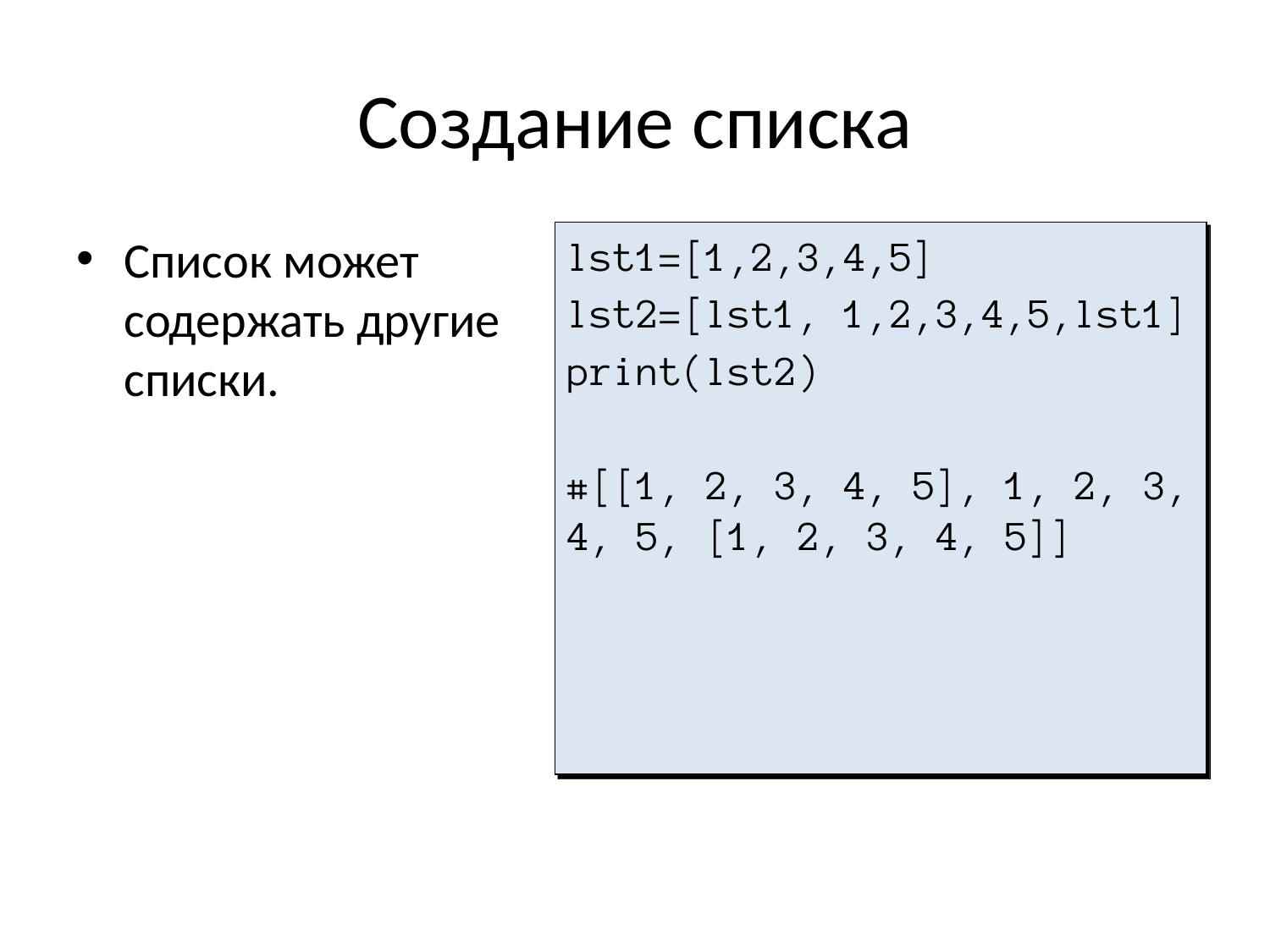

# Создание списка
Список может содержать другие списки.

lst1=[1,2,3,4,5]
lst2=[lst1, 1,2,3,4,5,lst1]
print(lst2)

#[[1, 2, 3, 4, 5], 1, 2, 3, 4, 5, [1, 2, 3, 4, 5]]